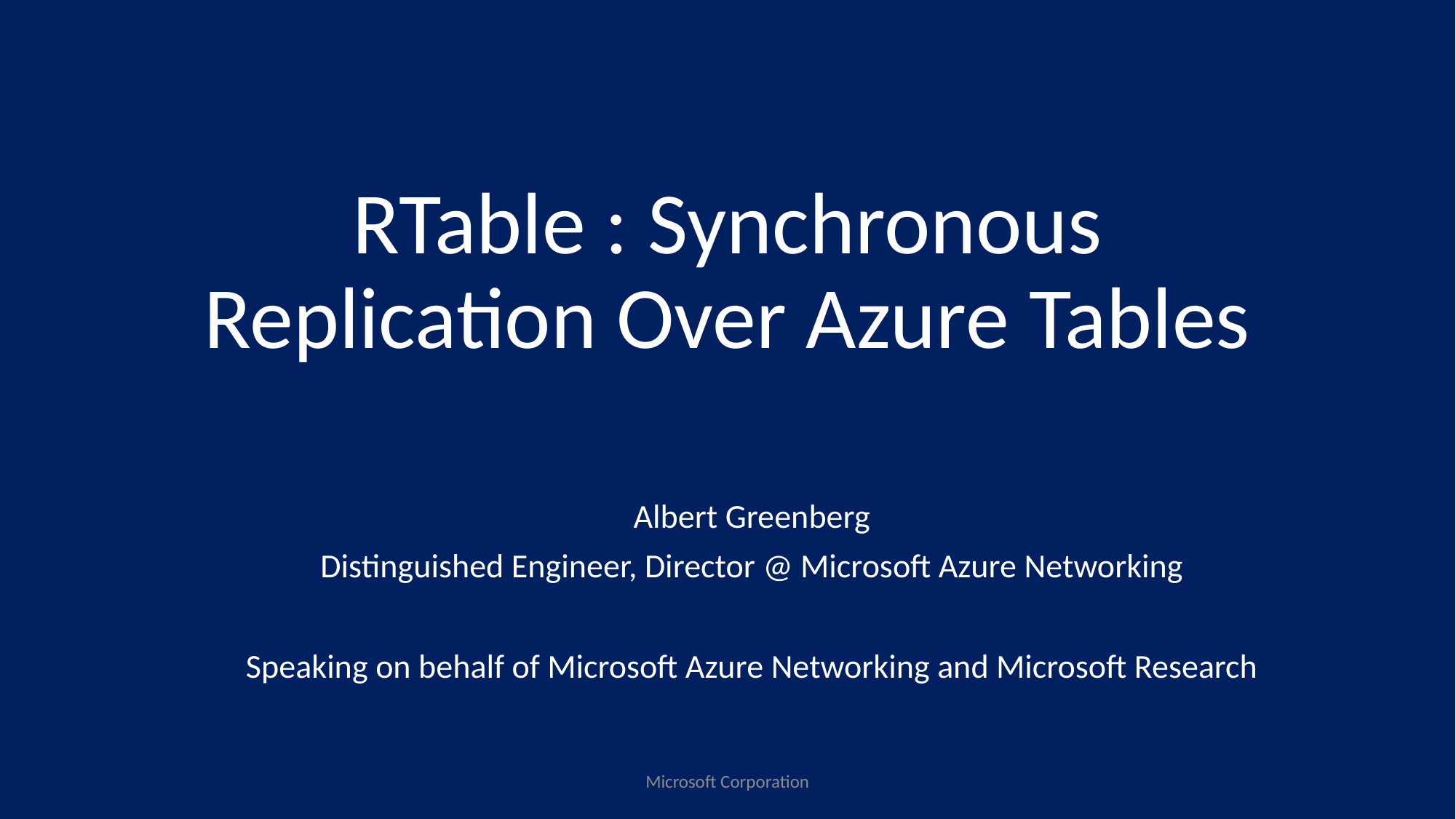

# RTable : Synchronous Replication Over Azure Tables
Albert Greenberg
Distinguished Engineer, Director @ Microsoft Azure Networking

Speaking on behalf of Microsoft Azure Networking and Microsoft Research
Microsoft Corporation